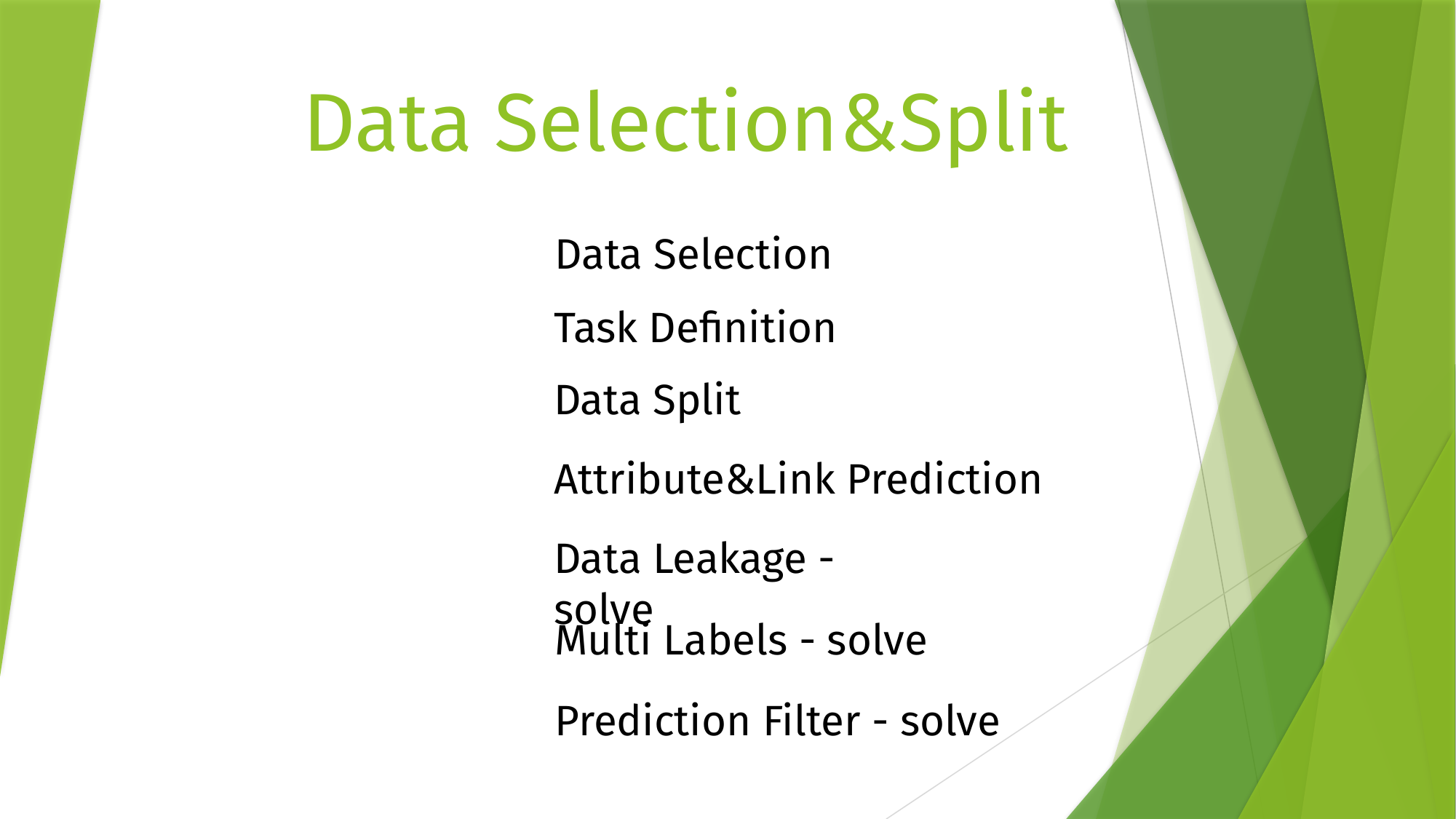

# Data Selection&Split
Data Selection
Task Definition
Data Split
Attribute&Link Prediction
Data Leakage - solve
Multi Labels - solve
Prediction Filter - solve